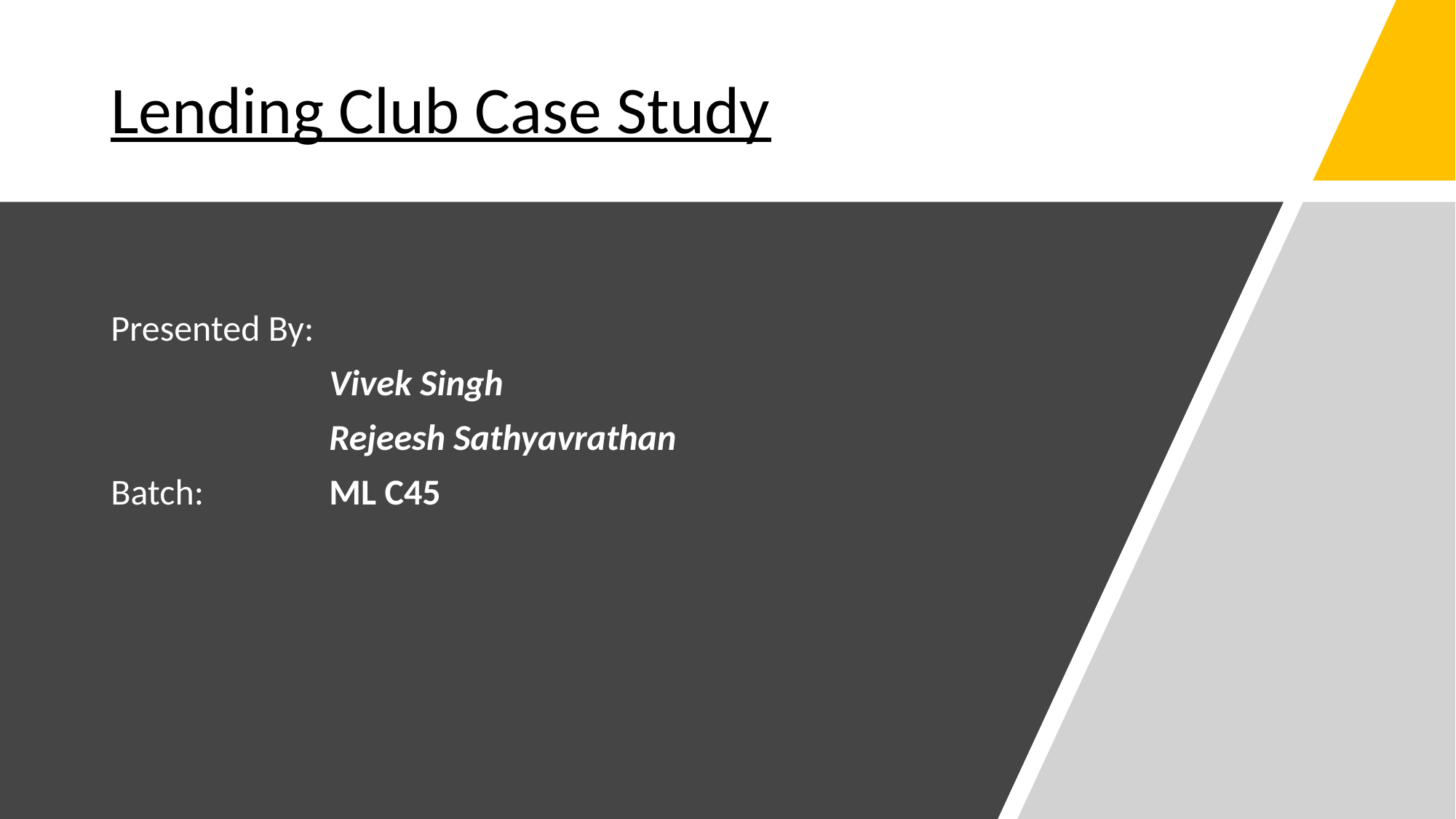

# Lending Club Case Study

Presented By:
		Vivek Singh
		Rejeesh Sathyavrathan
Batch: 		ML C45